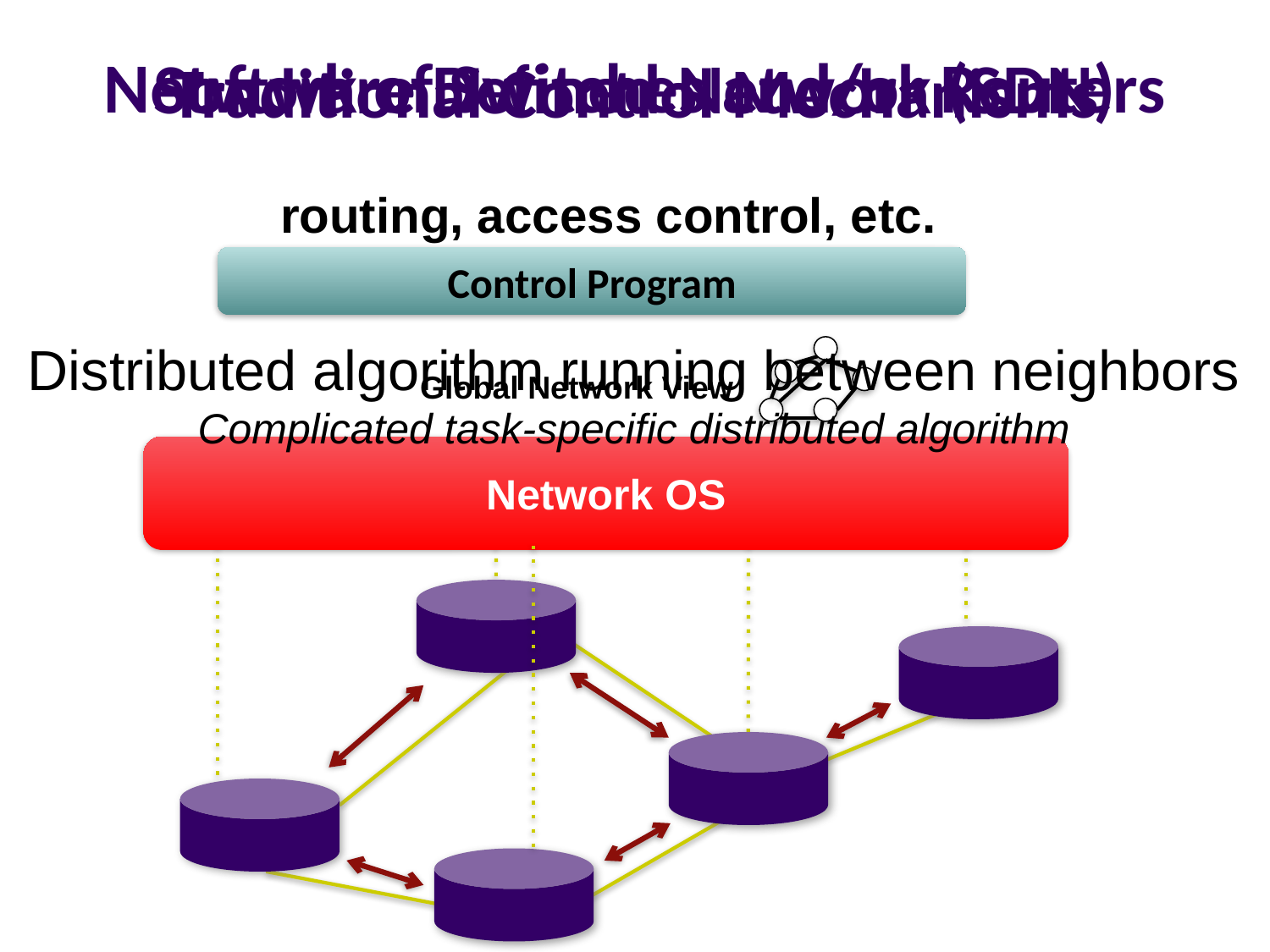

# Software Defined Network (SDN)
Traditional Control Mechanisms
Network of Switches and/or Routers
routing, access control, etc.
Control Program
Distributed algorithm running between neighbors
Complicated task-specific distributed algorithm

Global Network View
Network OS